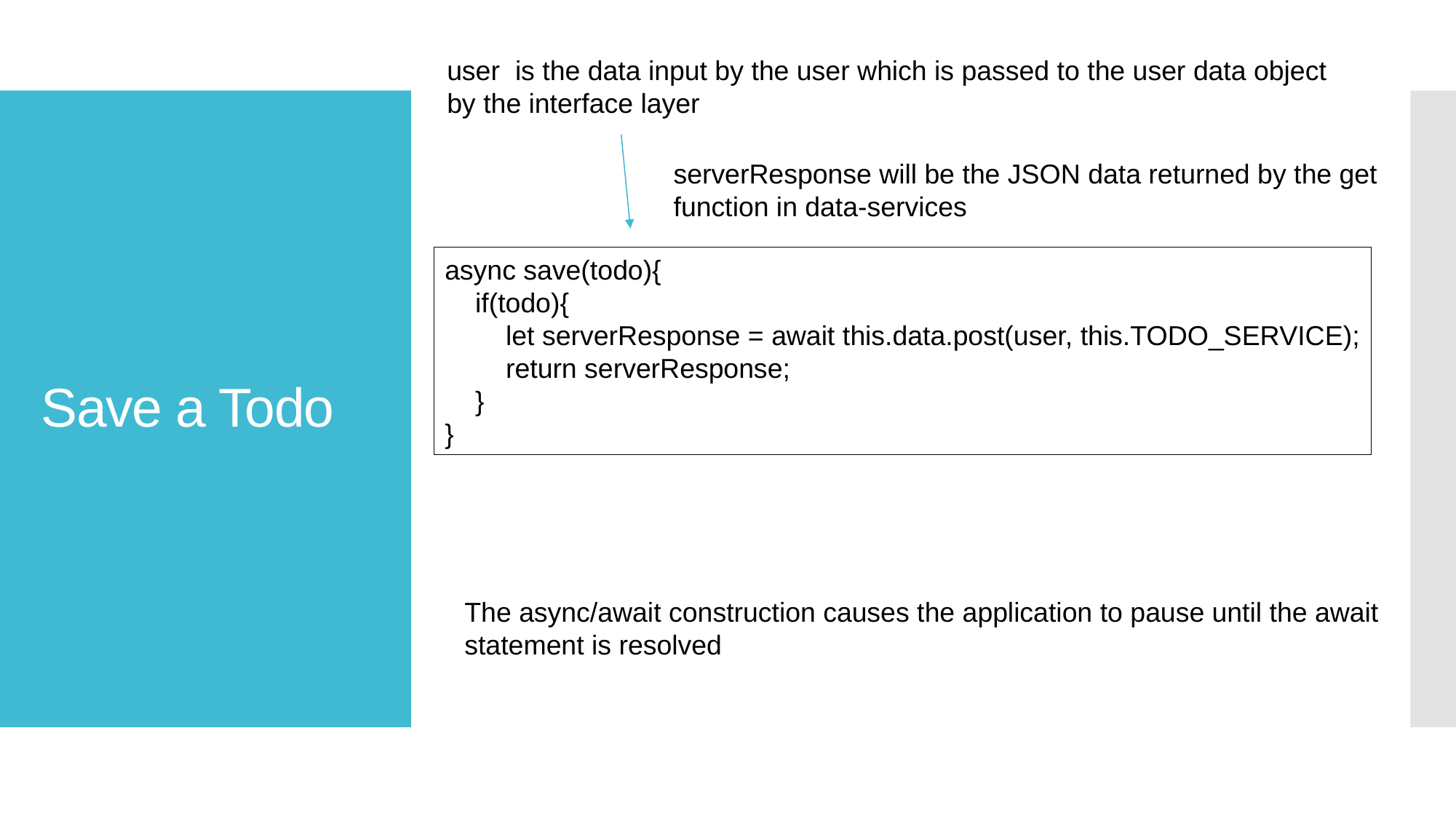

user  is the data input by the user which is passed to the user data object
by the interface layer
# Save a Todo
serverResponse will be the JSON data returned by the get
function in data-services
async save(todo){
    if(todo){
        let serverResponse = await this.data.post(user, this.TODO_SERVICE);
        return serverResponse;
    }
}
The async/await construction causes the application to pause until the await
statement is resolved